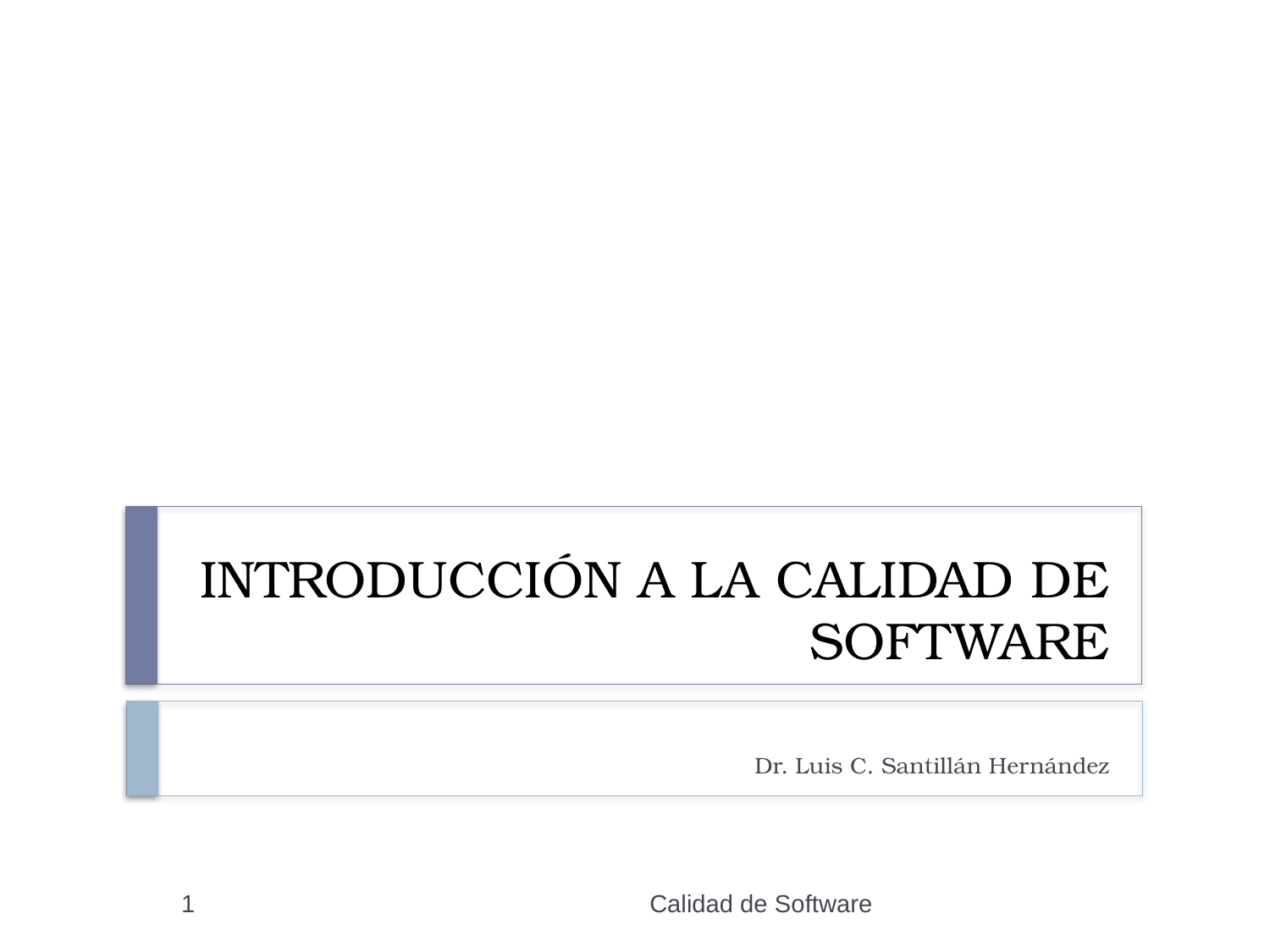

# INTRODUCCIÓN A LA CALIDAD DE SOFTWARE

Dr. Luis C. Santillán Hernández
1
Calidad de Software